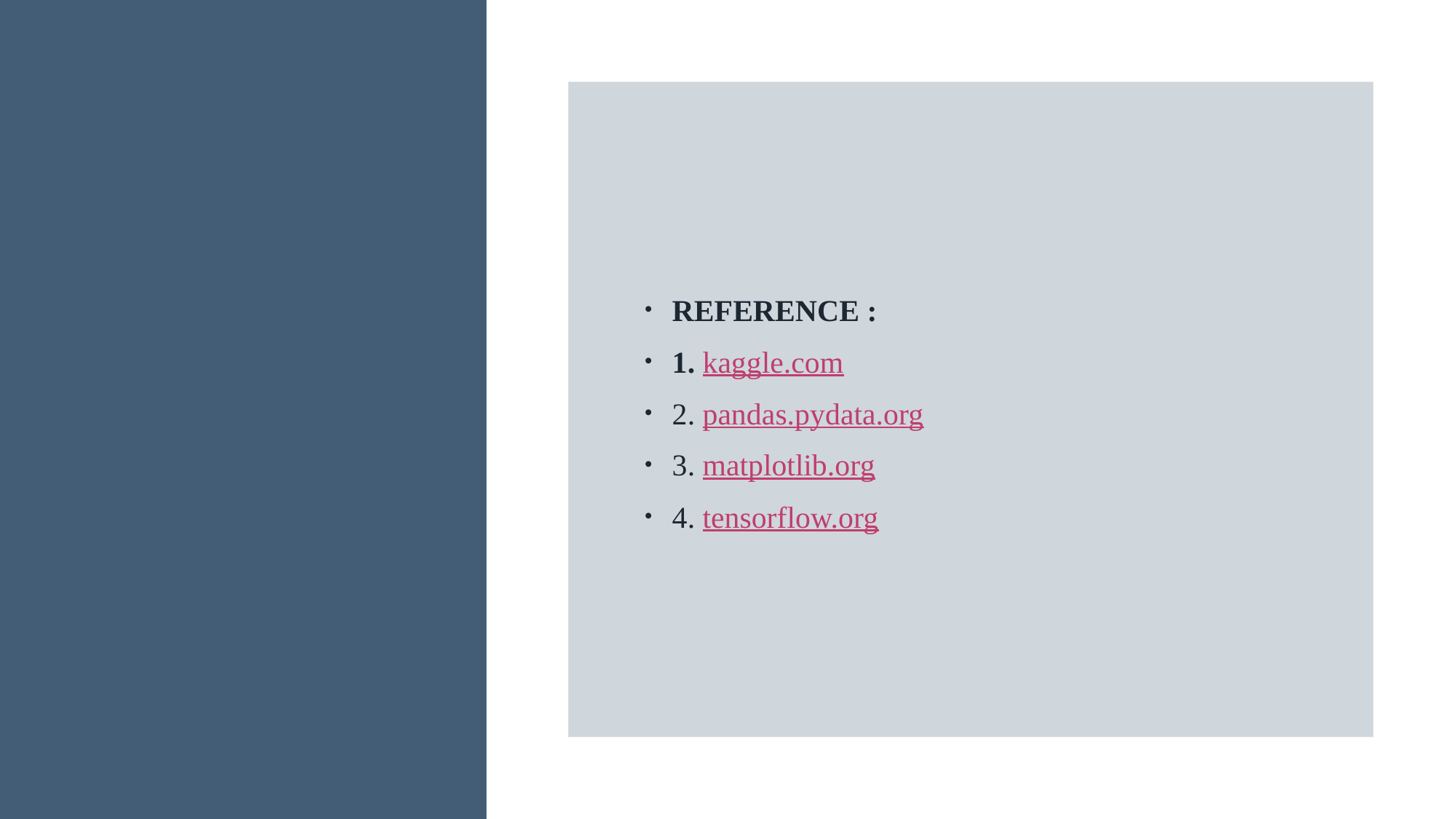

REFERENCE :
1. kaggle.com
2. pandas.pydata.org
3. matplotlib.org
4. tensorflow.org